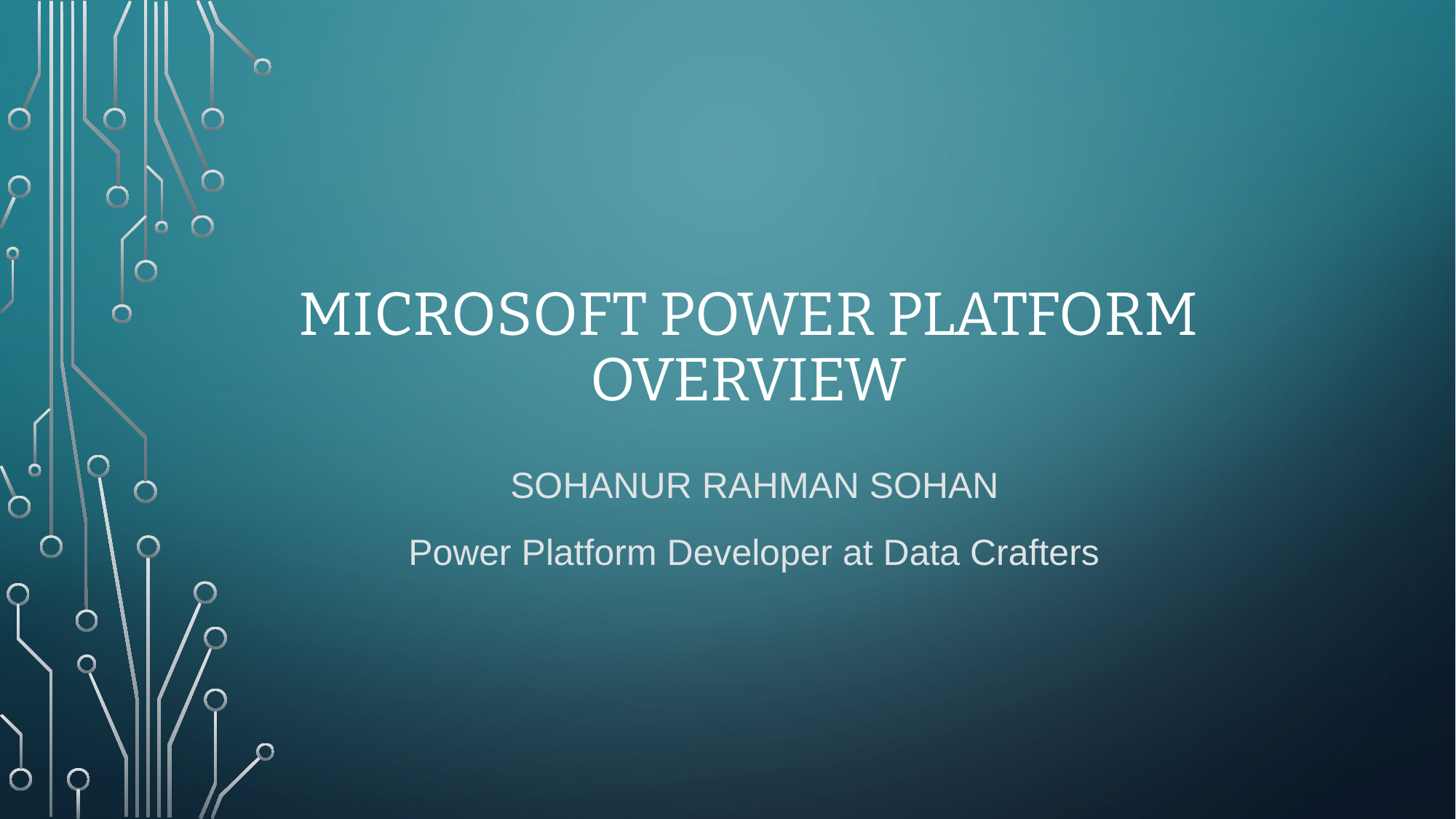

# Microsoft Power Platform Overview
Sohanur Rahman Sohan
Power Platform Developer at Data Crafters